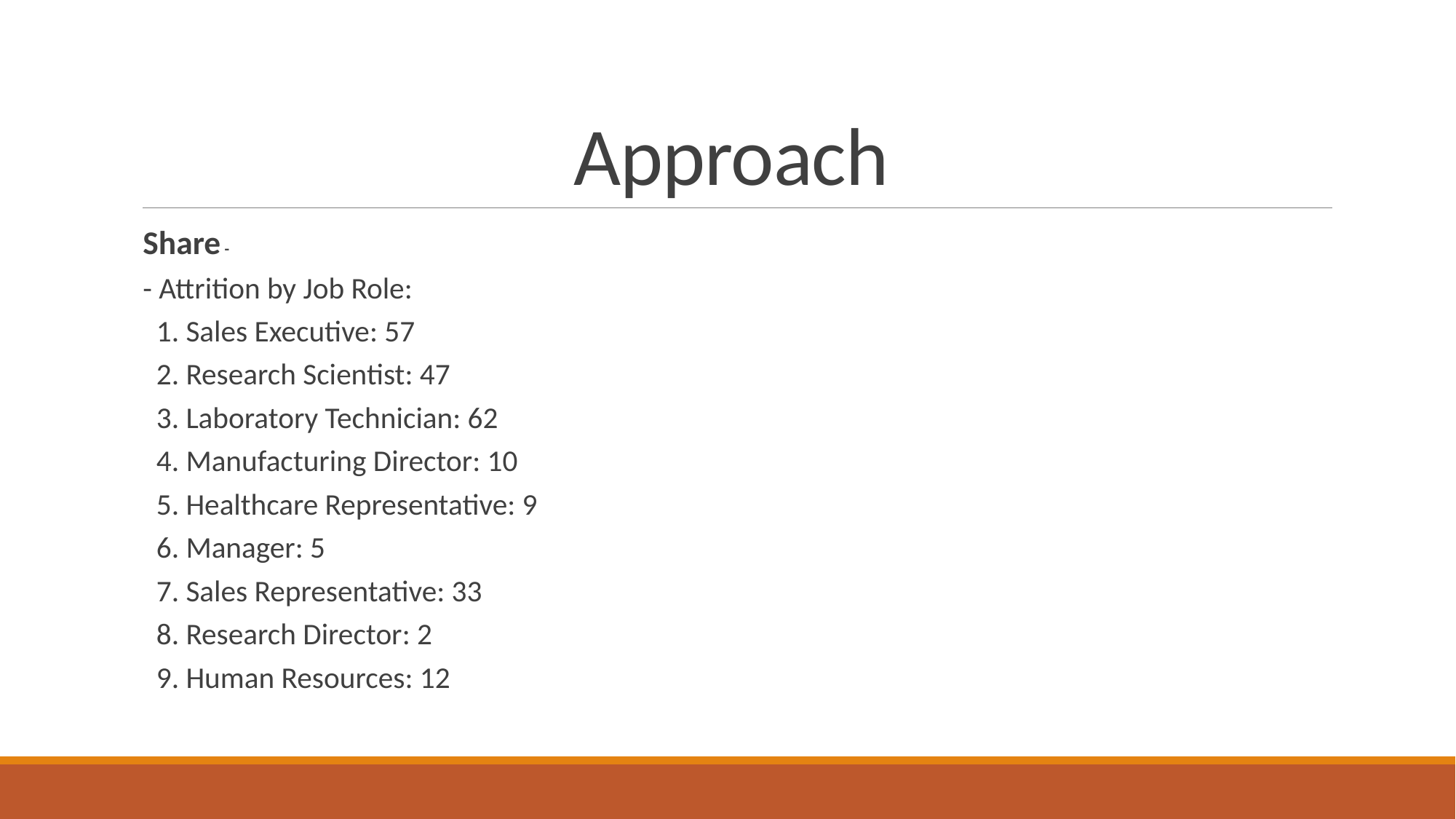

# Approach
Share -
- Attrition by Job Role:
  1. Sales Executive: 57
  2. Research Scientist: 47
  3. Laboratory Technician: 62
  4. Manufacturing Director: 10
  5. Healthcare Representative: 9
  6. Manager: 5
  7. Sales Representative: 33
  8. Research Director: 2
  9. Human Resources: 12